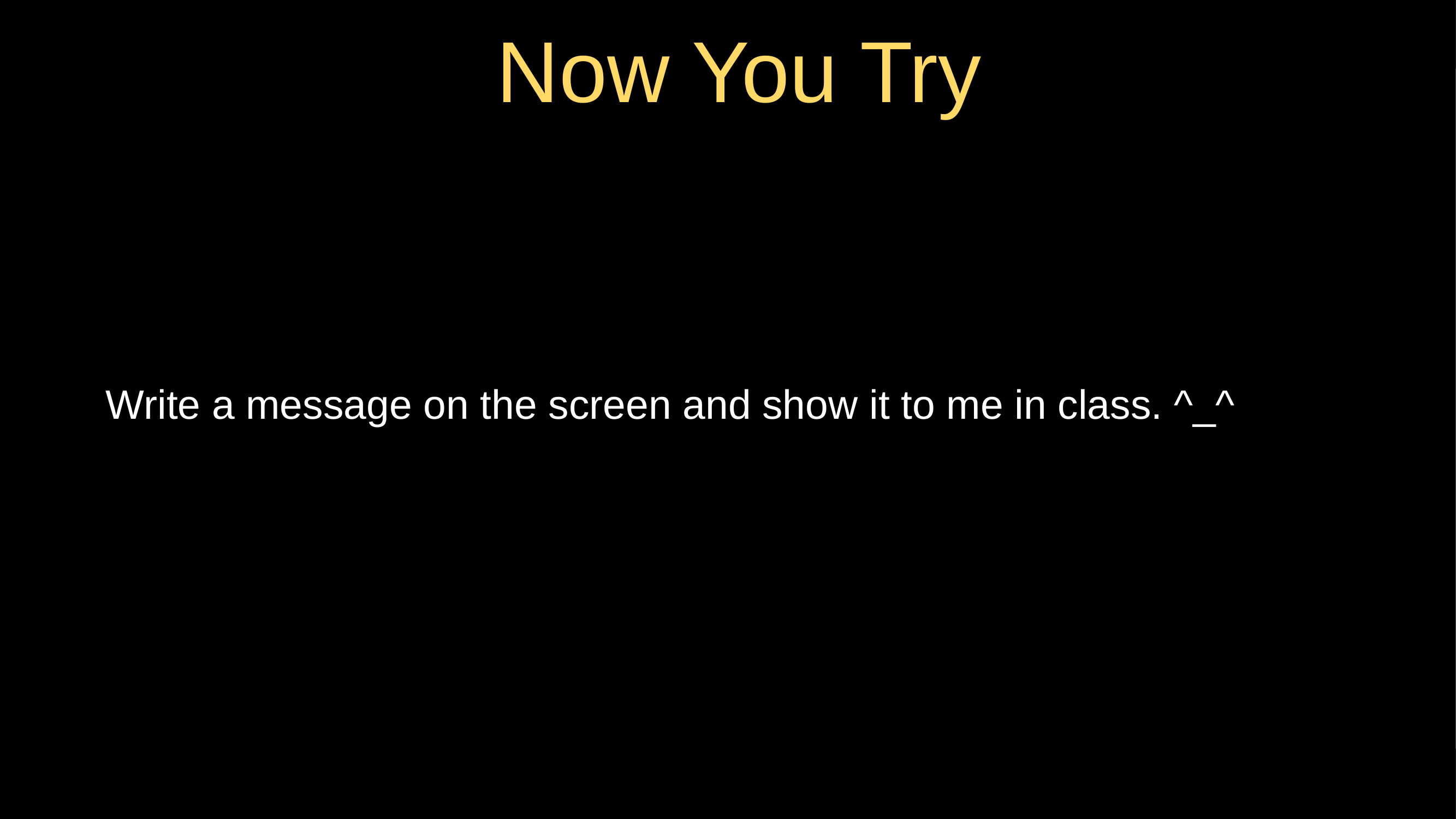

# Now You Try
Write a message on the screen and show it to me in class. ^_^